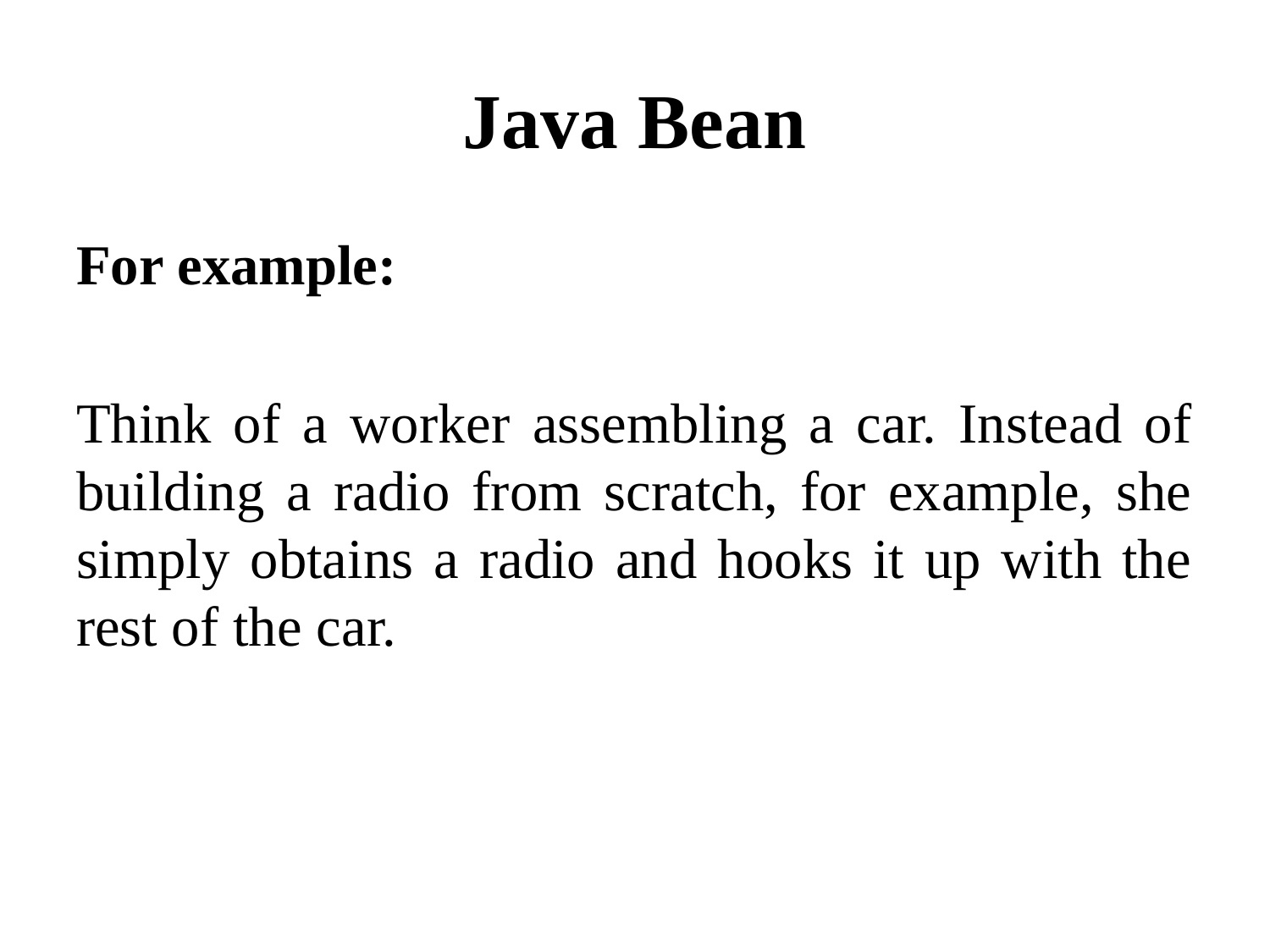

# Java Bean
For example:

Think of a worker assembling a car. Instead of building a radio from scratch, for example, she simply obtains a radio and hooks it up with the rest of the car.